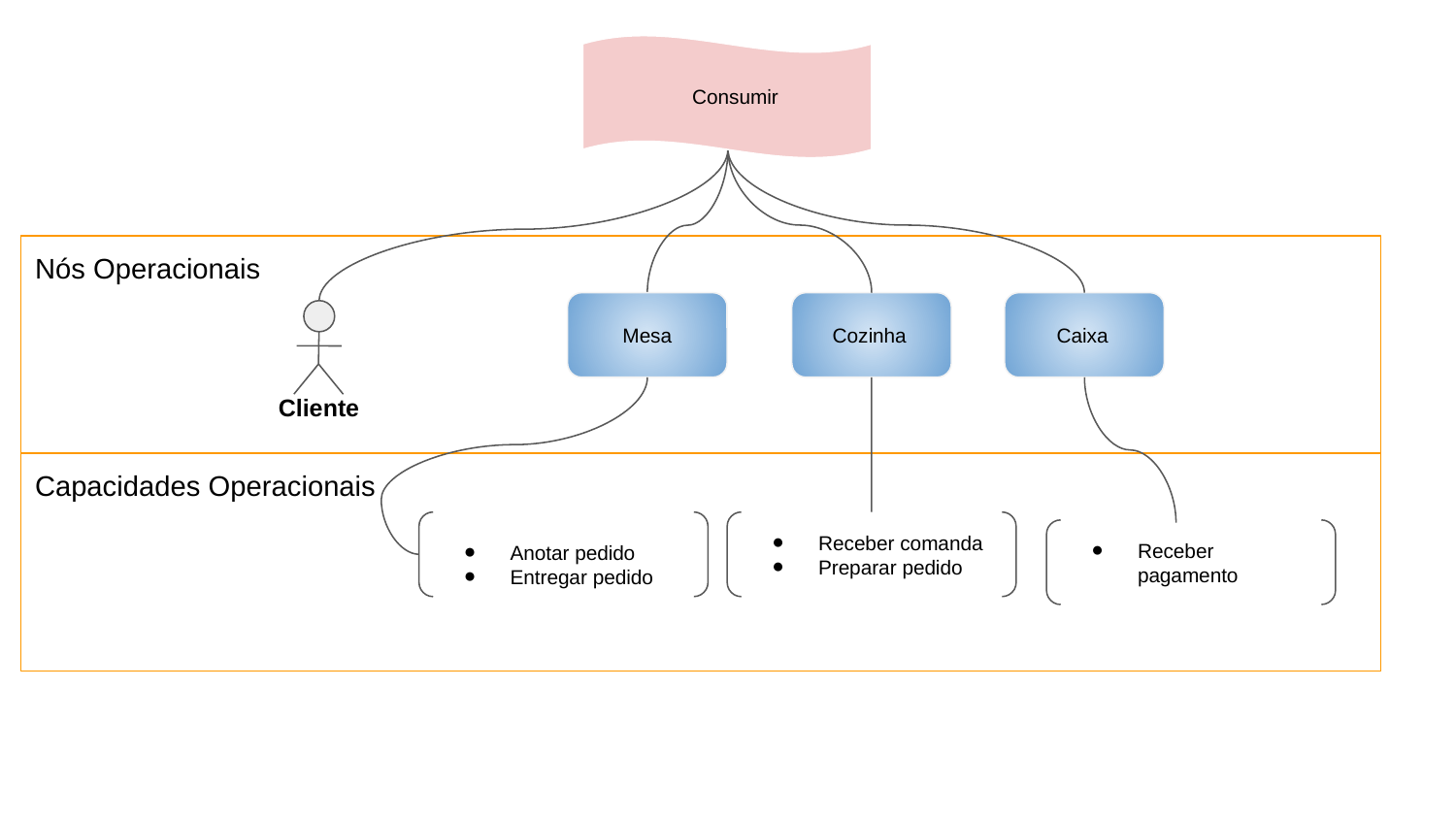

Consumir

Nós Operacionais
Mesa
    Cozinha
      Caixa

Cliente

Capacidades Operacionais

Anotar pedido
Entregar pedido

Receber comanda
Preparar pedido
Receber pagamento